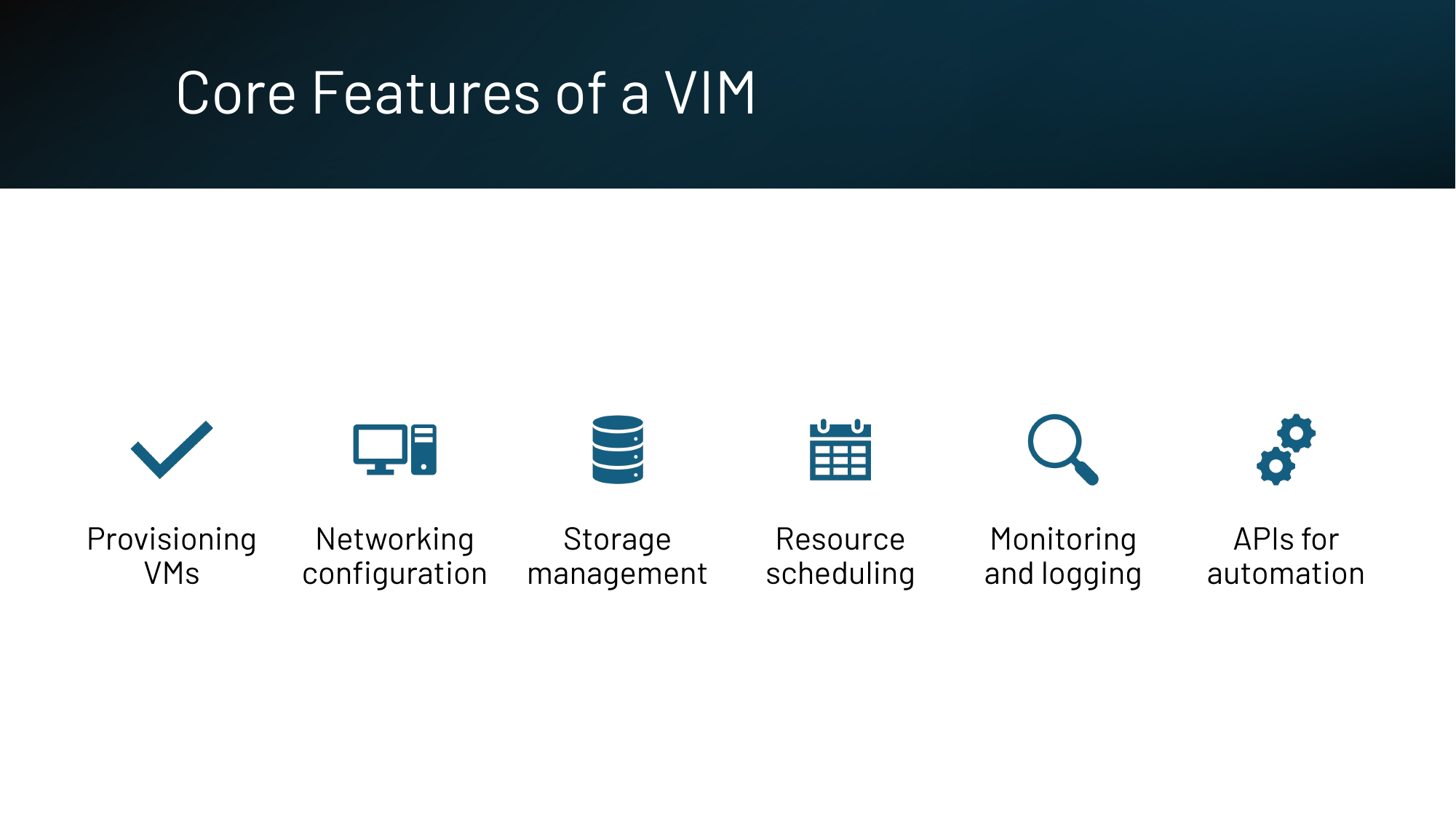

# Core Features of a VIM
Provisioning VMs
Networking configuration
Storage management
Resource scheduling
Monitoring and logging
APIs for automation